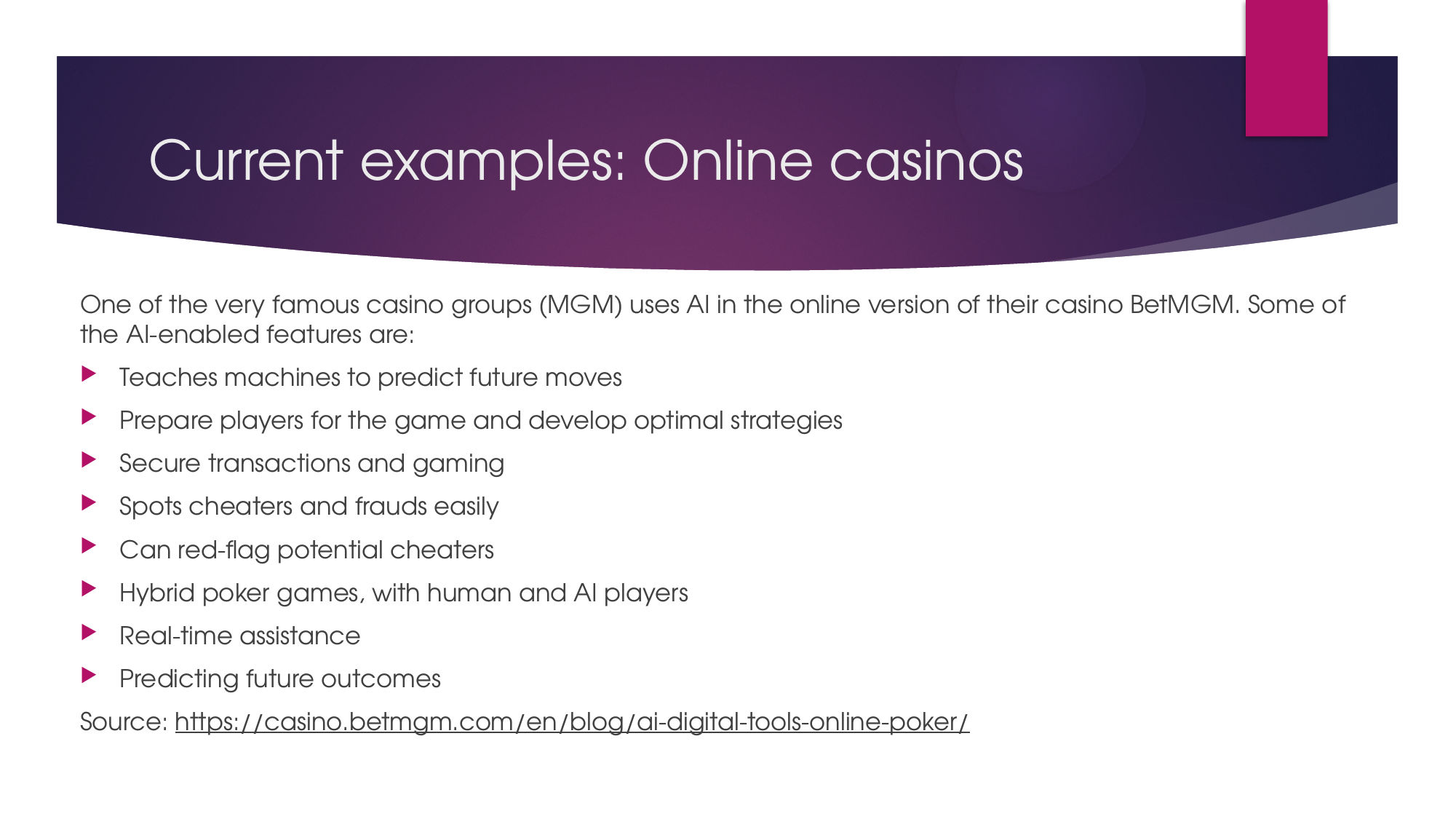

# Current examples: Online casinos
One of the very famous casino groups (MGM) uses AI in the online version of their casino BetMGM. Some of the AI-enabled features are:
Teaches machines to predict future moves
Prepare players for the game and develop optimal strategies
Secure transactions and gaming
Spots cheaters and frauds easily
Can red-flag potential cheaters
Hybrid poker games, with human and AI players
Real-time assistance
Predicting future outcomes
Source: https://casino.betmgm.com/en/blog/ai-digital-tools-online-poker/